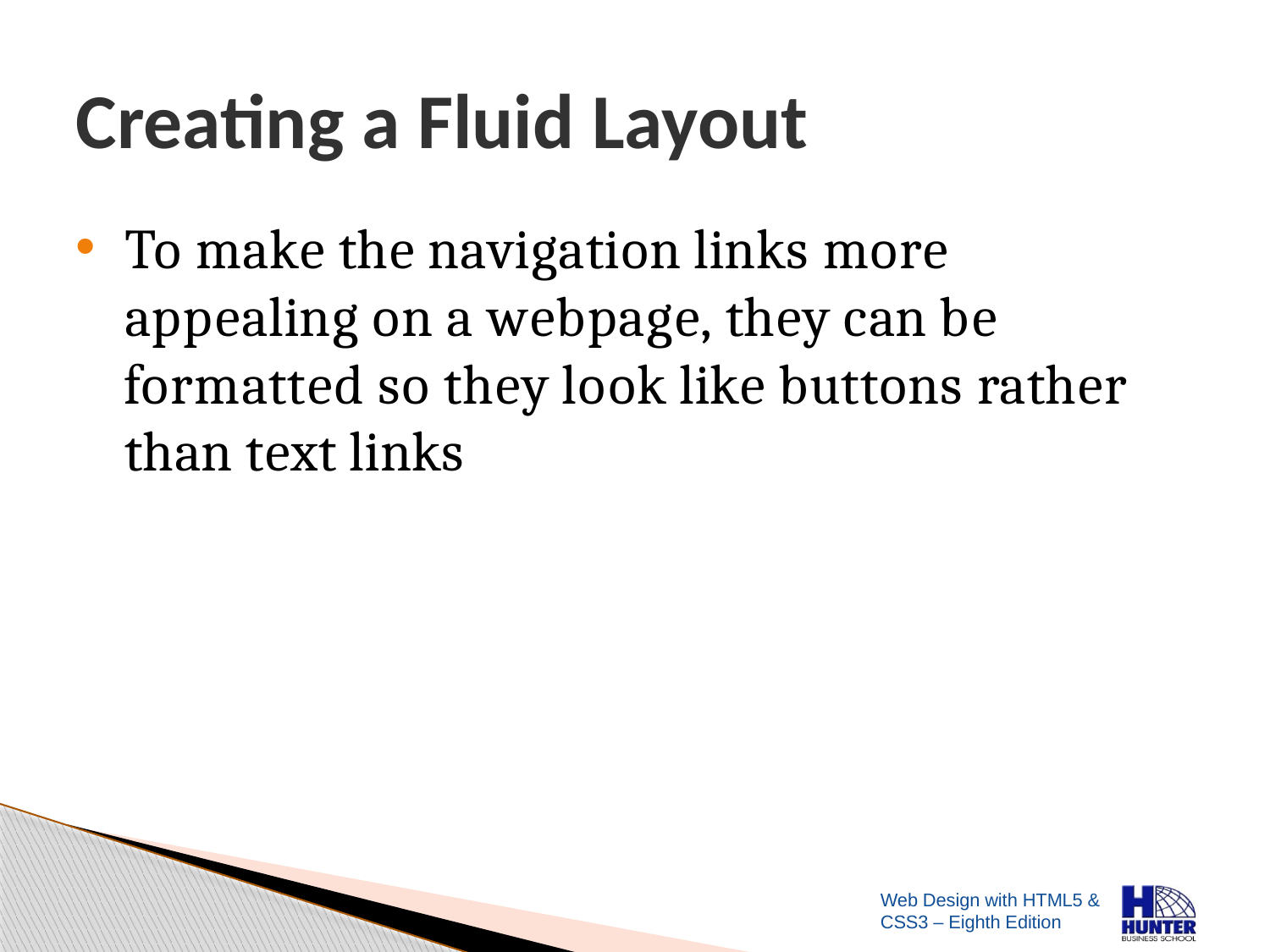

# Creating a Fluid Layout
To make the navigation links more appealing on a webpage, they can be formatted so they look like buttons rather than text links